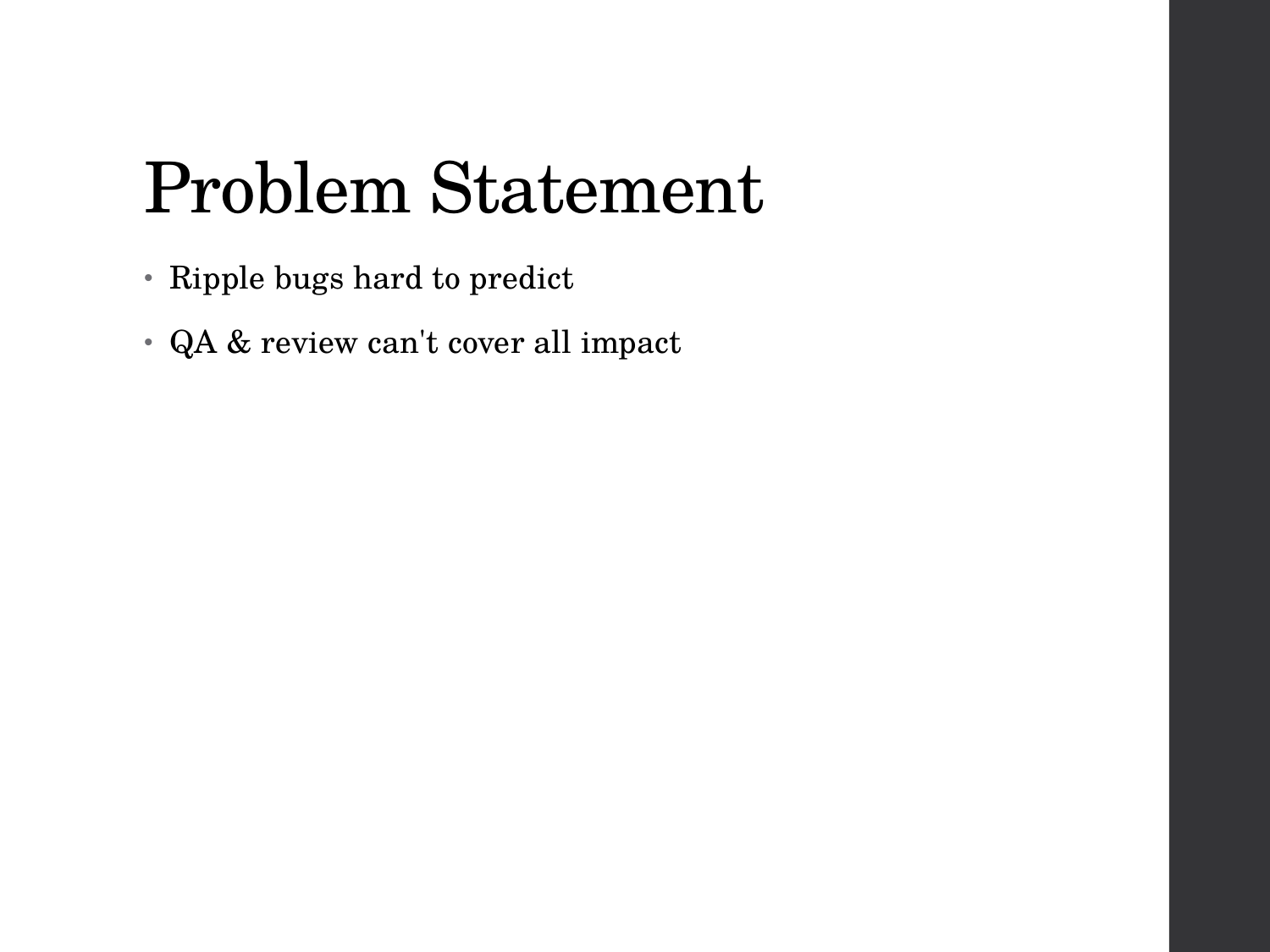

# Problem Statement
Ripple bugs hard to predict
QA & review can't cover all impact